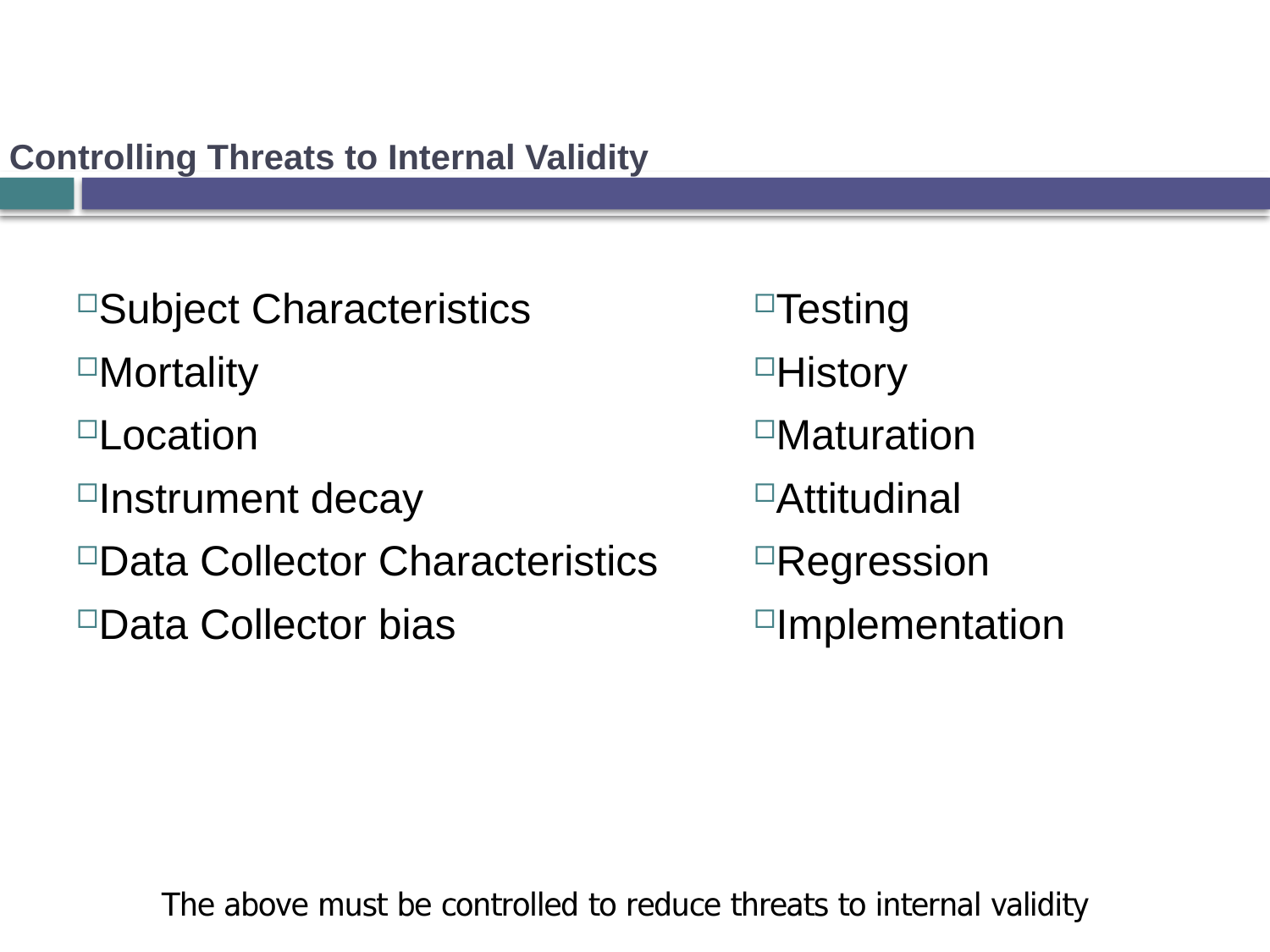

# Controlling Threats to Internal Validity
Subject Characteristics
Mortality
Location
Instrument decay
Data Collector Characteristics
Data Collector bias
Testing
History
Maturation
Attitudinal
Regression
Implementation
The above must be controlled to reduce threats to internal validity